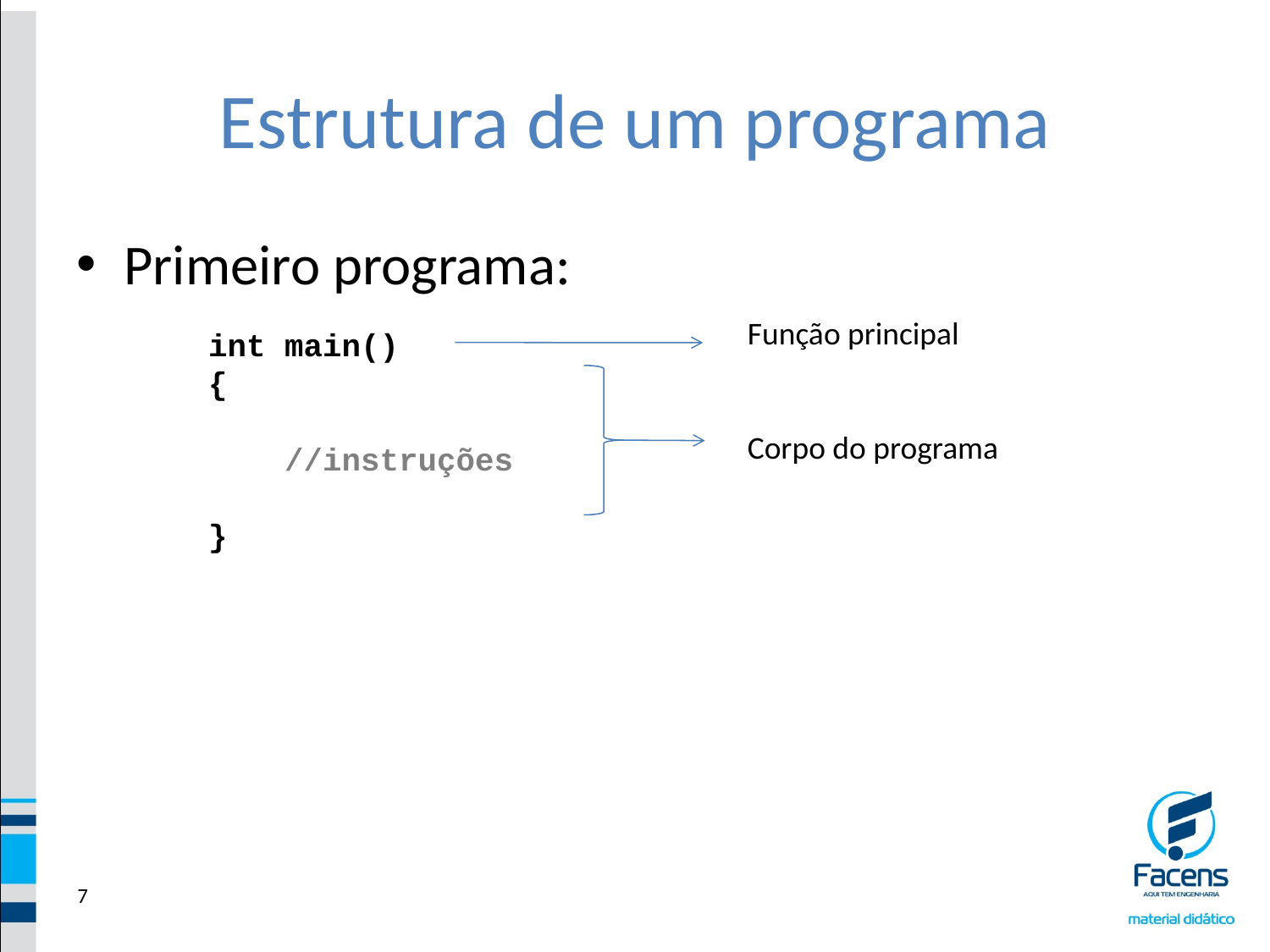

# Estrutura de um programa
Primeiro programa:

Função principal

Corpo do programa

int main()
{

    //instruções

}